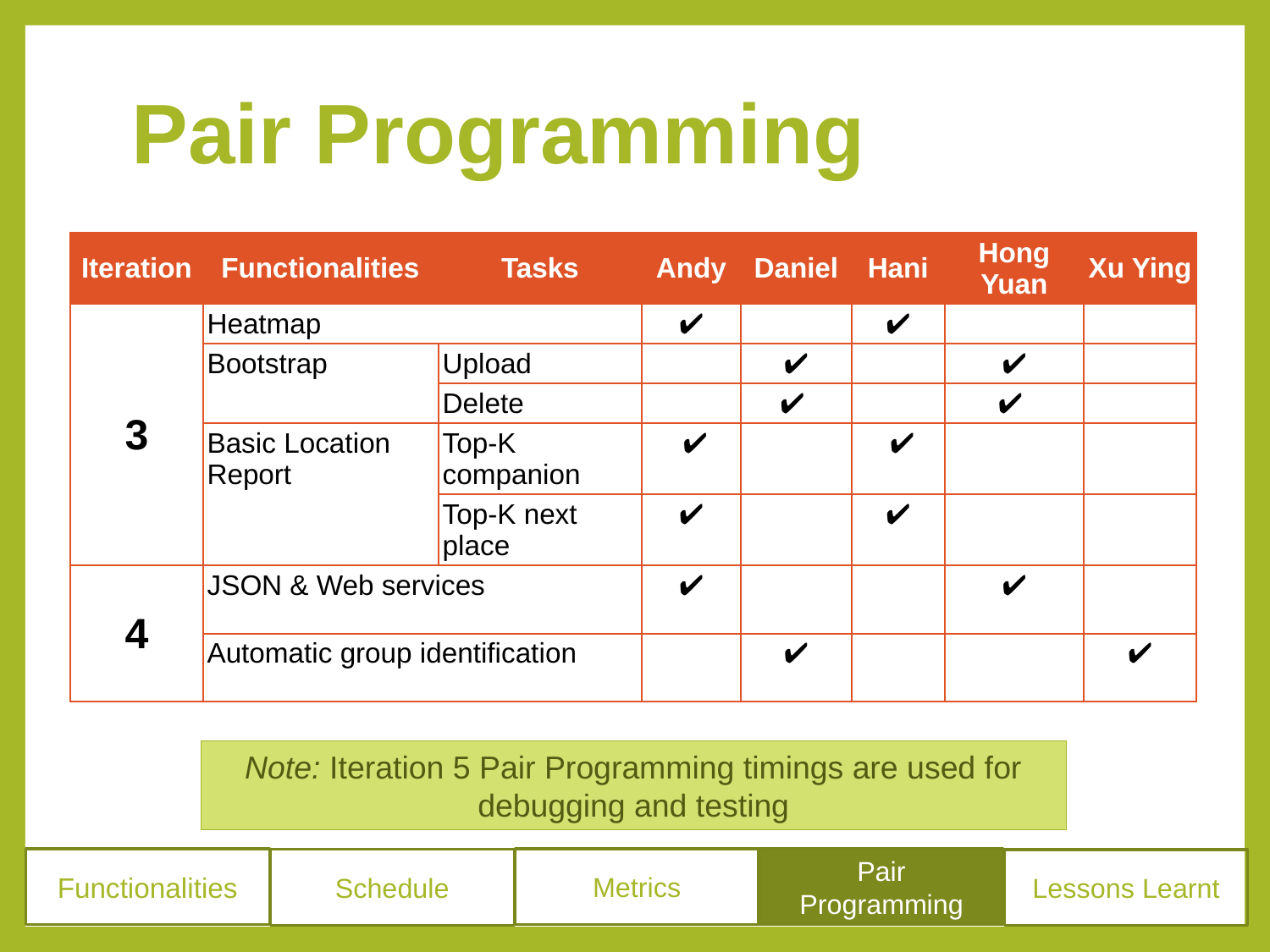

# Pair Programming
| Iteration | Functionalities | Tasks | Andy | Daniel | Hani | Hong Yuan | Xu Ying |
| --- | --- | --- | --- | --- | --- | --- | --- |
| 3 | Heatmap |  | ✔ |  | ✔ |  |  |
|  | Bootstrap | Upload |  | ✔ |  | ✔ |  |
|  |  | Delete |  | ✔ |  | ✔ |  |
|  | Basic Location Report | Top-K companion | ✔ |  | ✔ |  |  |
|  |  | Top-K next place | ✔ |  | ✔ |  |  |
| 4 | JSON & Web services |  | ✔ |  |  | ✔ |  |
|  | Automatic group identification |  |  | ✔ |  |  | ✔ |
Note: Iteration 5 Pair Programming timings are used for debugging and testing
Functionalities
Metrics
Pair Programming
Schedule
Lessons Learnt